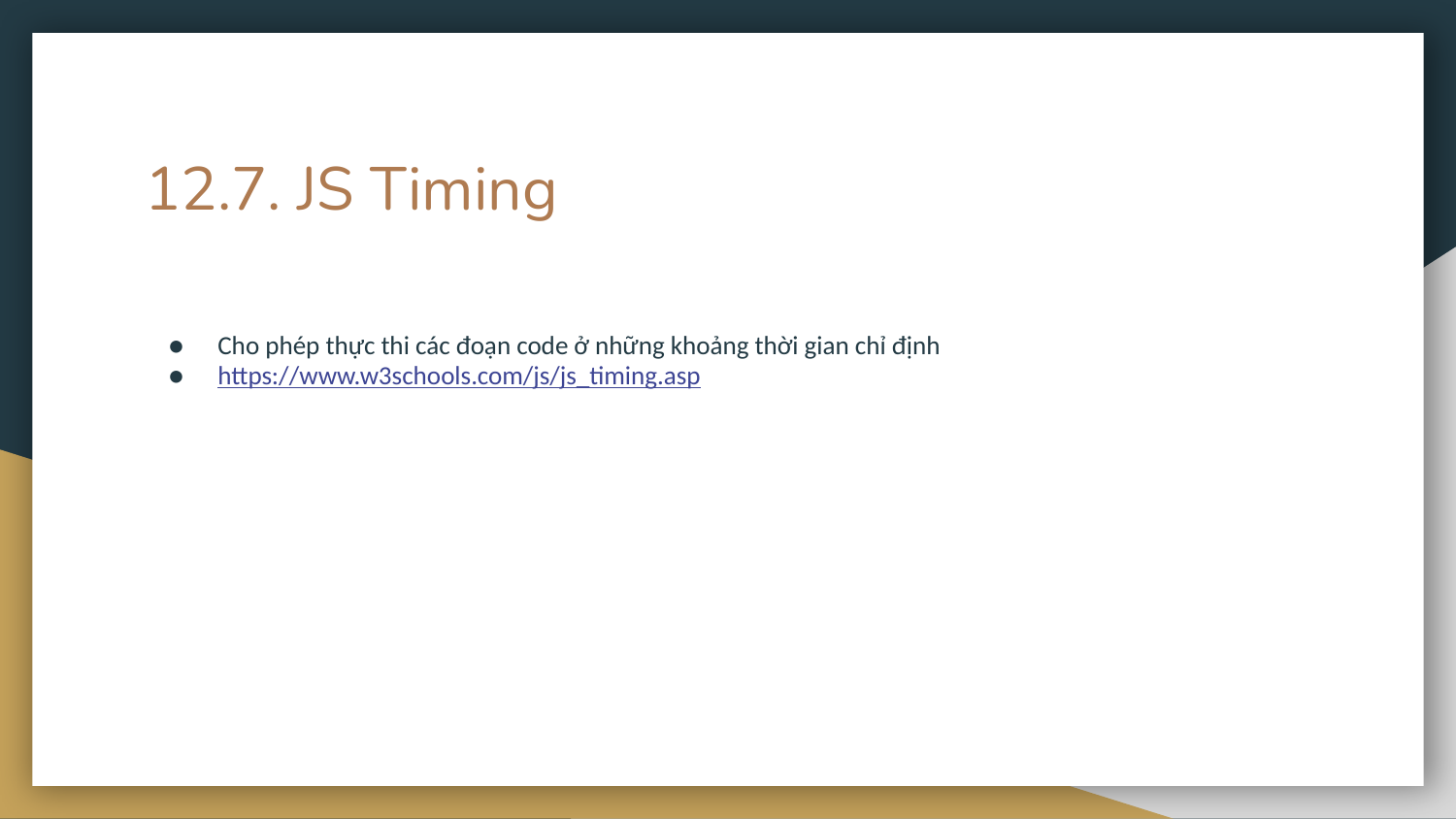

# 12.7. JS Timing
Cho phép thực thi các đoạn code ở những khoảng thời gian chỉ định
https://www.w3schools.com/js/js_timing.asp